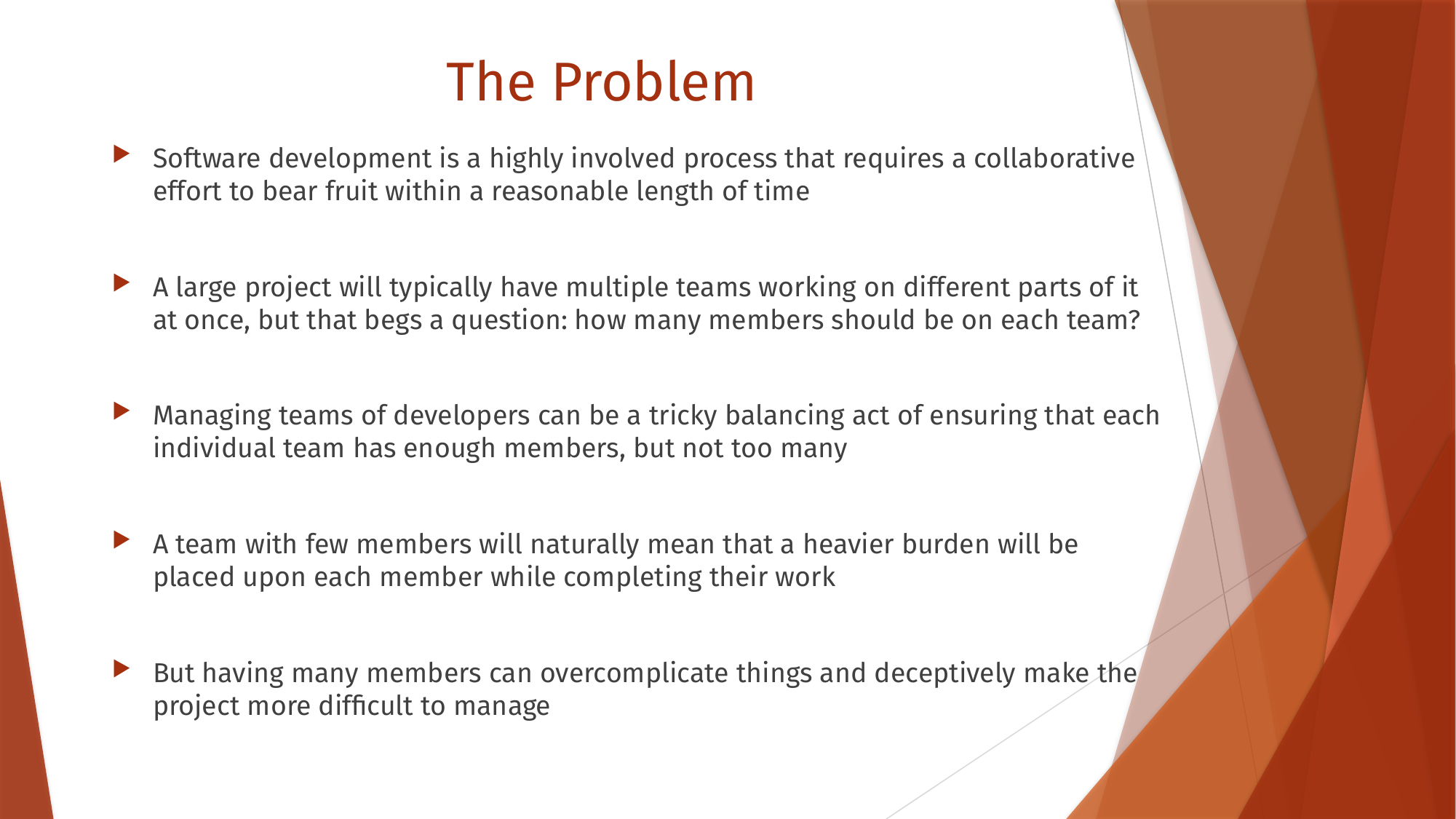

# The Problem
Software development is a highly involved process that requires a collaborative effort to bear fruit within a reasonable length of time

A large project will typically have multiple teams working on different parts of it at once, but that begs a question: how many members should be on each team?

Managing teams of developers can be a tricky balancing act of ensuring that each individual team has enough members, but not too many

A team with few members will naturally mean that a heavier burden will be placed upon each member while completing their work

But having many members can overcomplicate things and deceptively make the project more difficult to manage